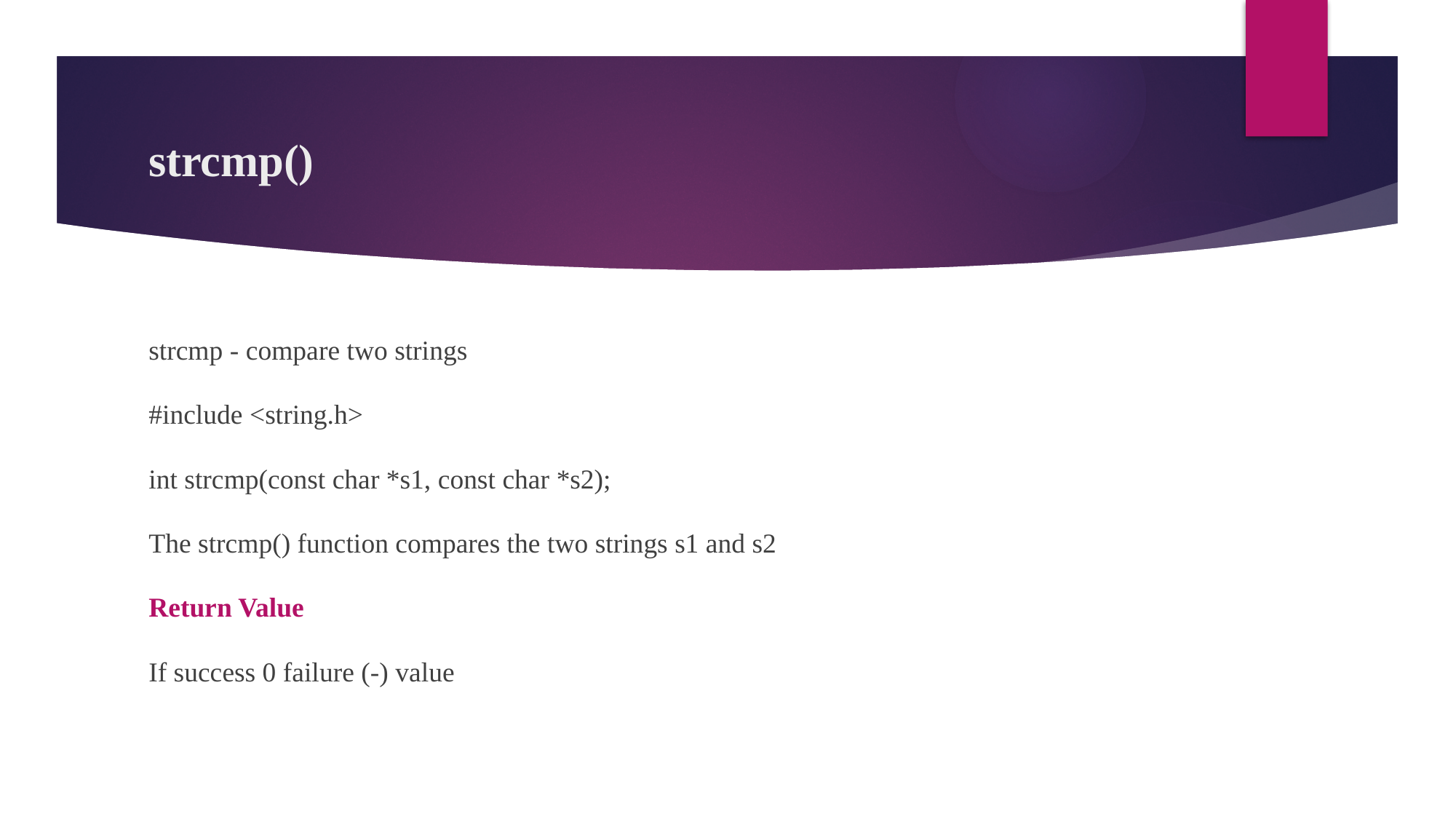

# strcmp()
strcmp - compare two strings
#include <string.h>
int strcmp(const char *s1, const char *s2);
The strcmp() function compares the two strings s1 and s2
Return Value
If success 0 failure (-) value